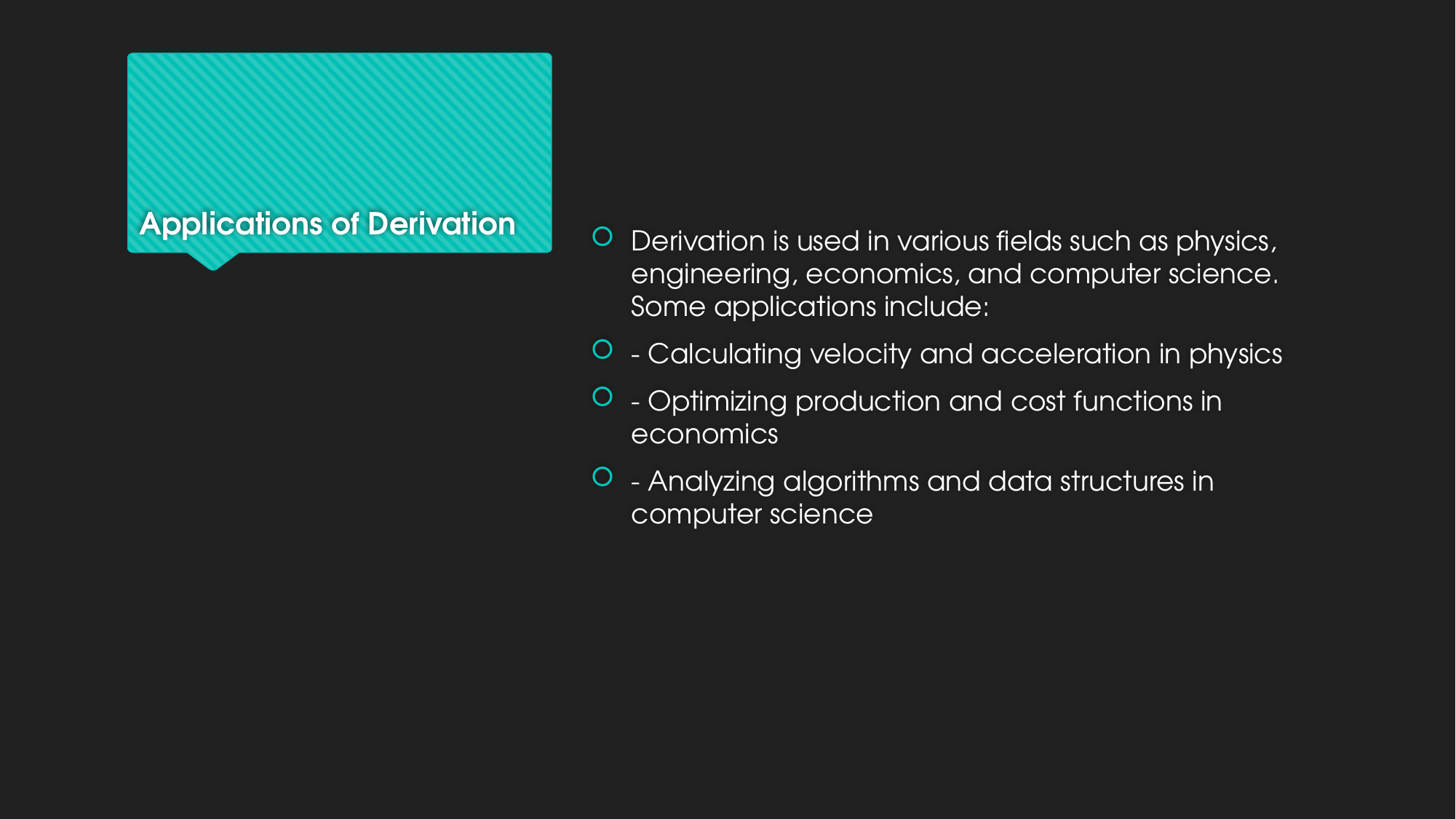

# Applications of Derivation
Derivation is used in various fields such as physics, engineering, economics, and computer science. Some applications include:
- Calculating velocity and acceleration in physics
- Optimizing production and cost functions in economics
- Analyzing algorithms and data structures in computer science